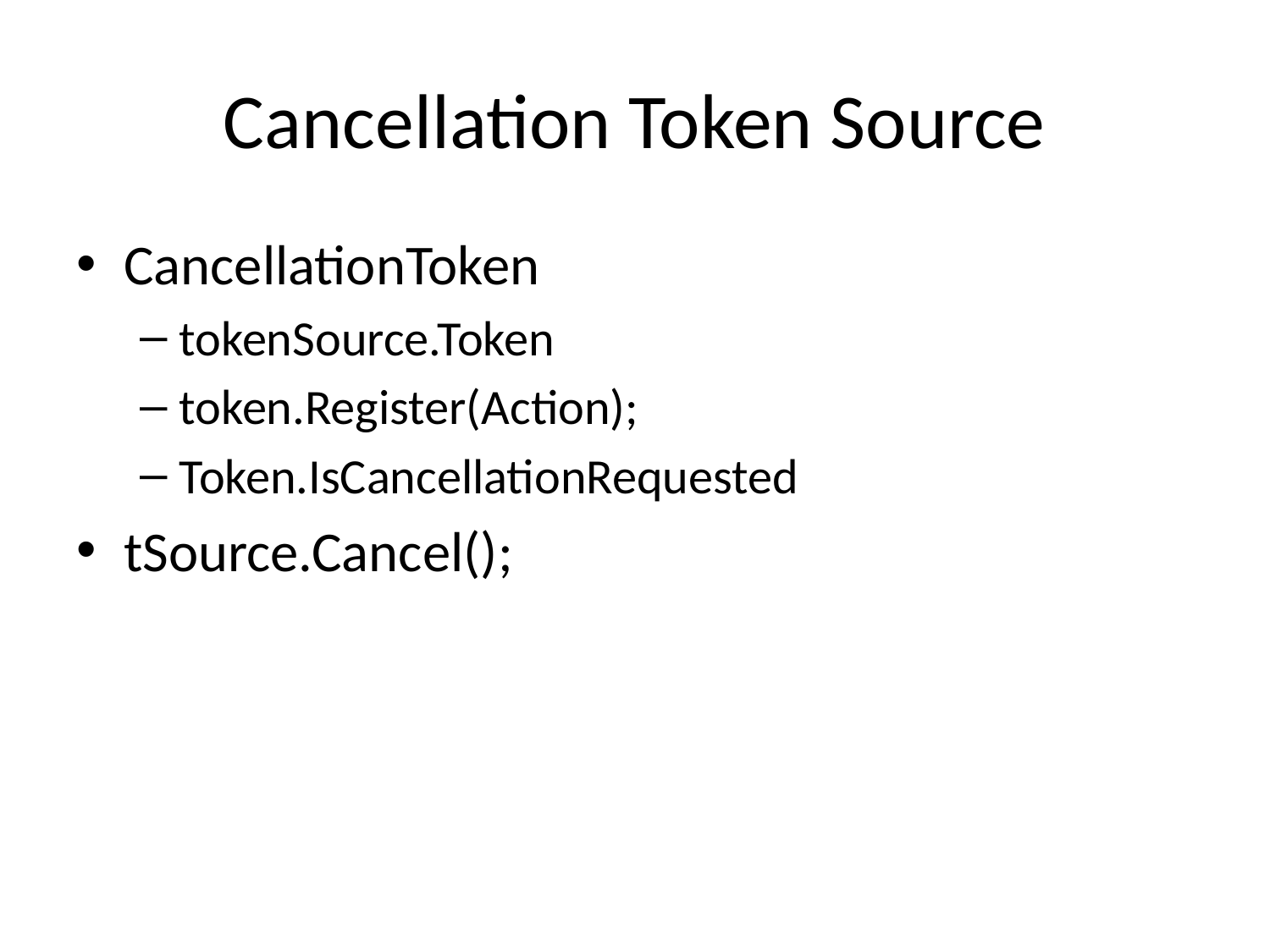

# Cancellation Token Source
CancellationToken
tokenSource.Token
token.Register(Action);
Token.IsCancellationRequested
tSource.Cancel();